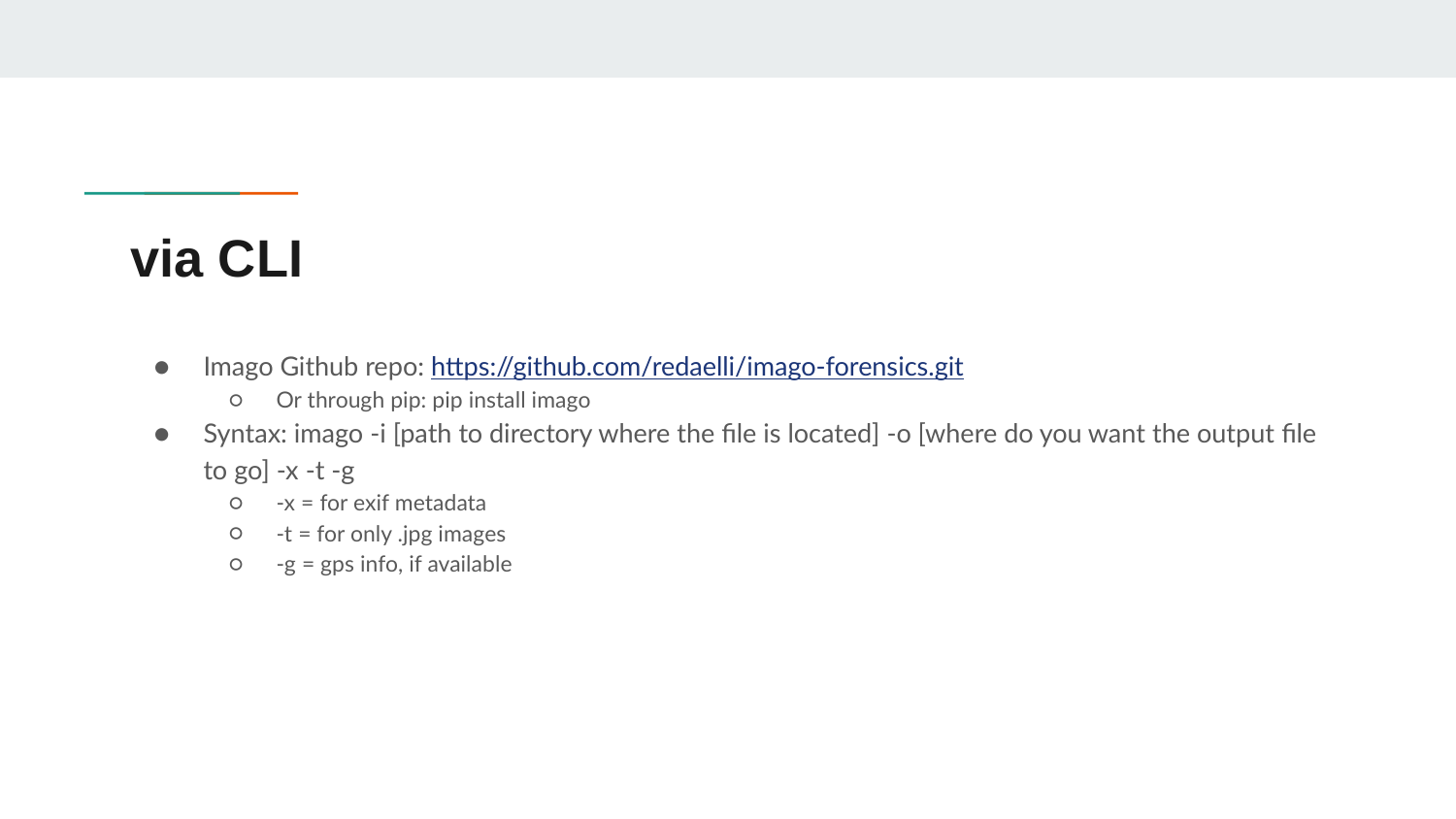

# via CLI
Imago Github repo: https://github.com/redaelli/imago-forensics.git
Or through pip: pip install imago
Syntax: imago -i [path to directory where the file is located] -o [where do you want the output file to go] -x -t -g
-x = for exif metadata
-t = for only .jpg images
-g = gps info, if available